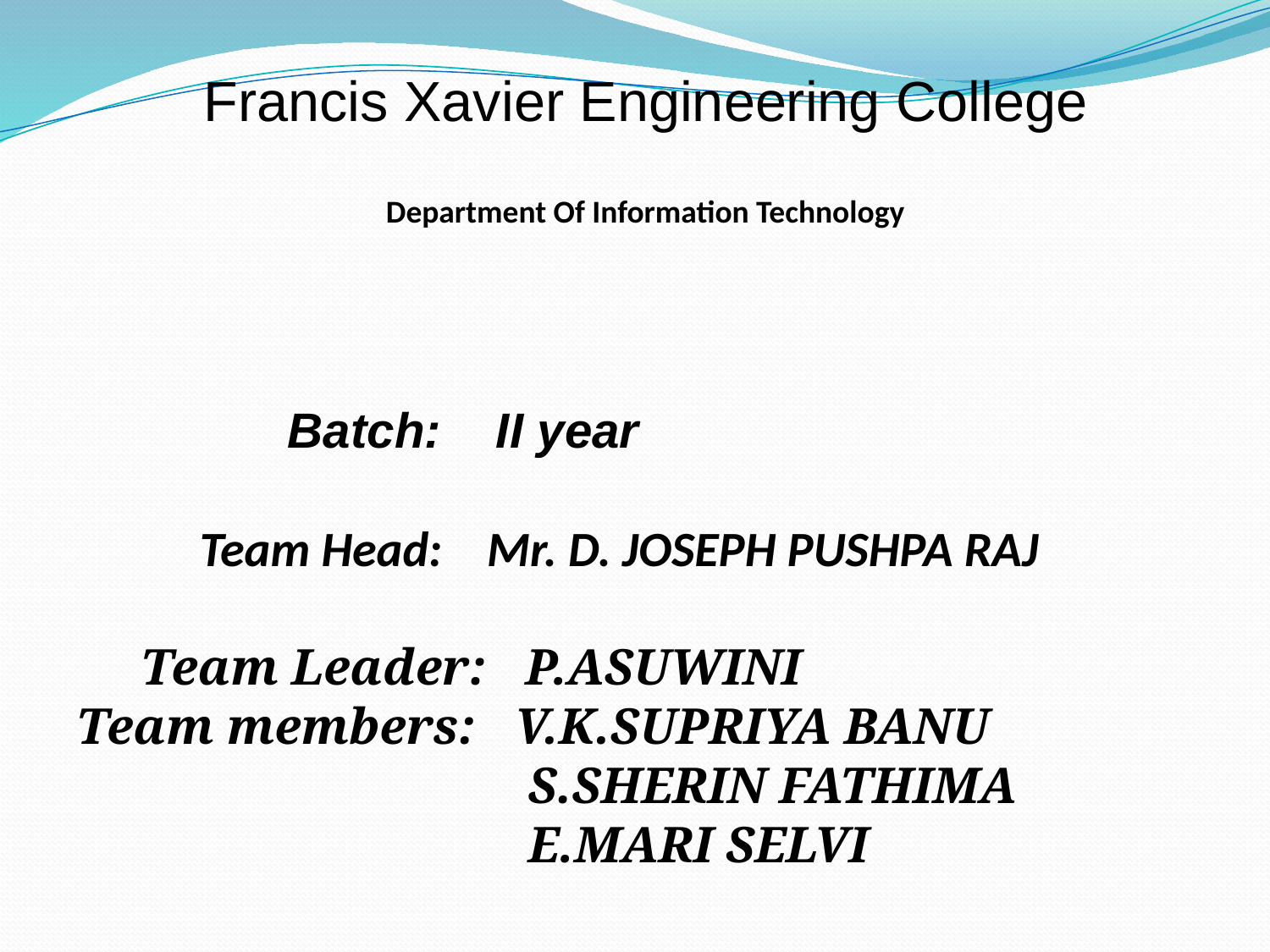

Francis Xavier Engineering College

Department Of Information Technology

                           Batch:    II year

           Team Head:    Mr. D. JOSEPH PUSHPA RAJ

     Team Leader:   P.ASUWINI
Team members:   V.K.SUPRIYA BANU
                                   S.SHERIN FATHIMA
                                   E.MARI SELVI